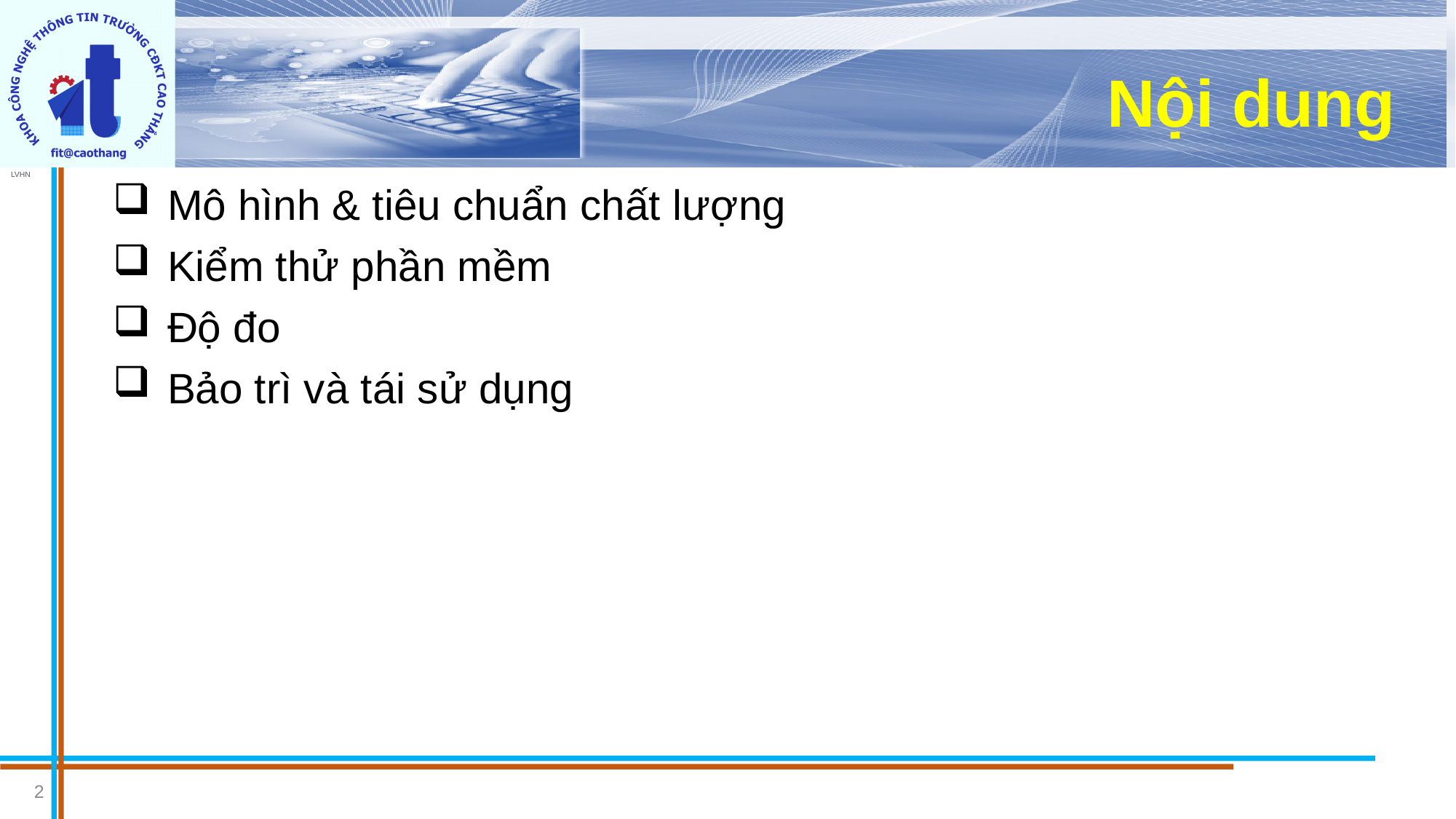

# Nội dung
Mô hình & tiêu chuẩn chất lượng
Kiểm thử phần mềm
Độ đo
Bảo trì và tái sử dụng

2